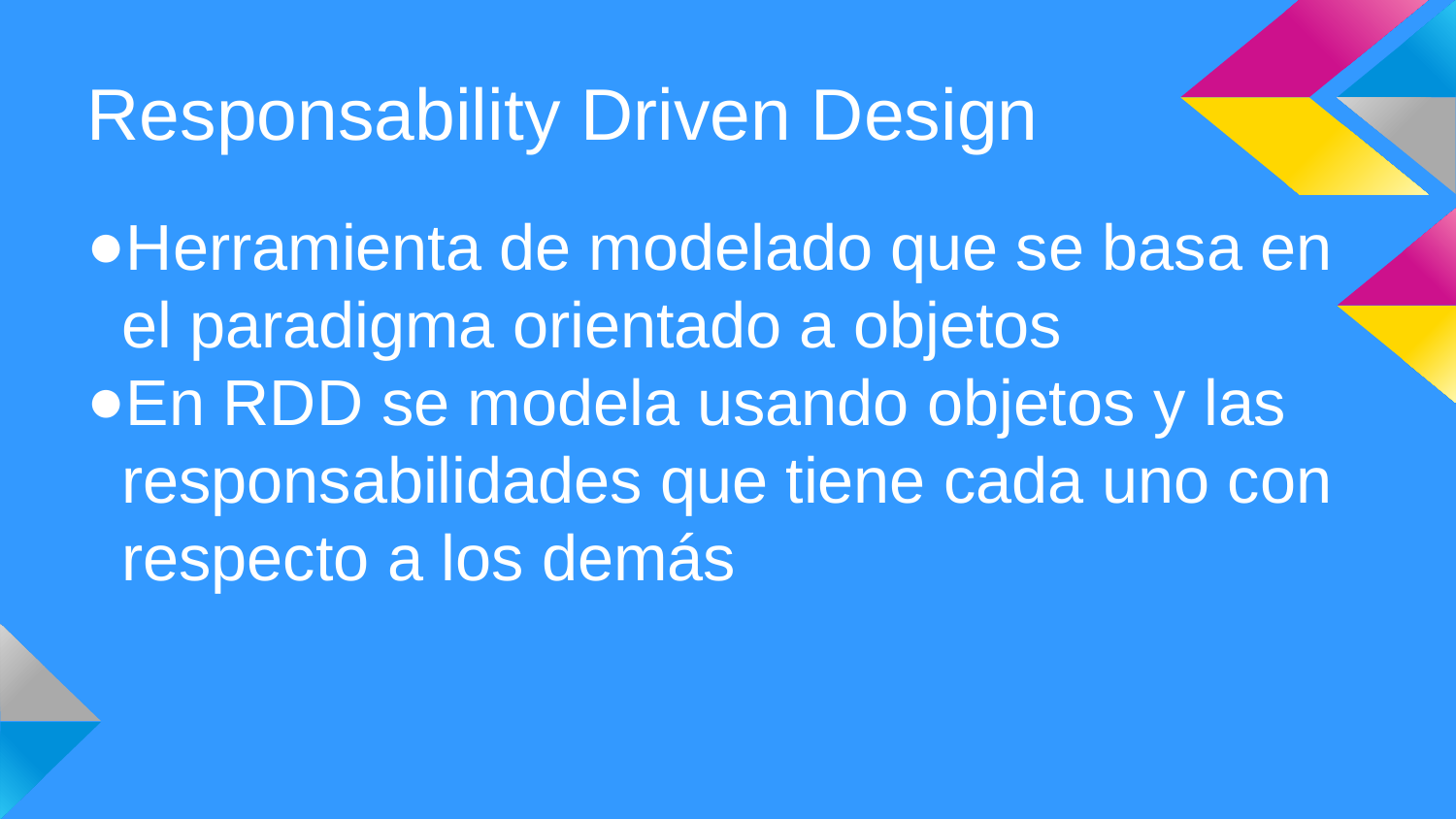

Responsability Driven Design
Herramienta de modelado que se basa en el paradigma orientado a objetos
En RDD se modela usando objetos y las responsabilidades que tiene cada uno con respecto a los demás